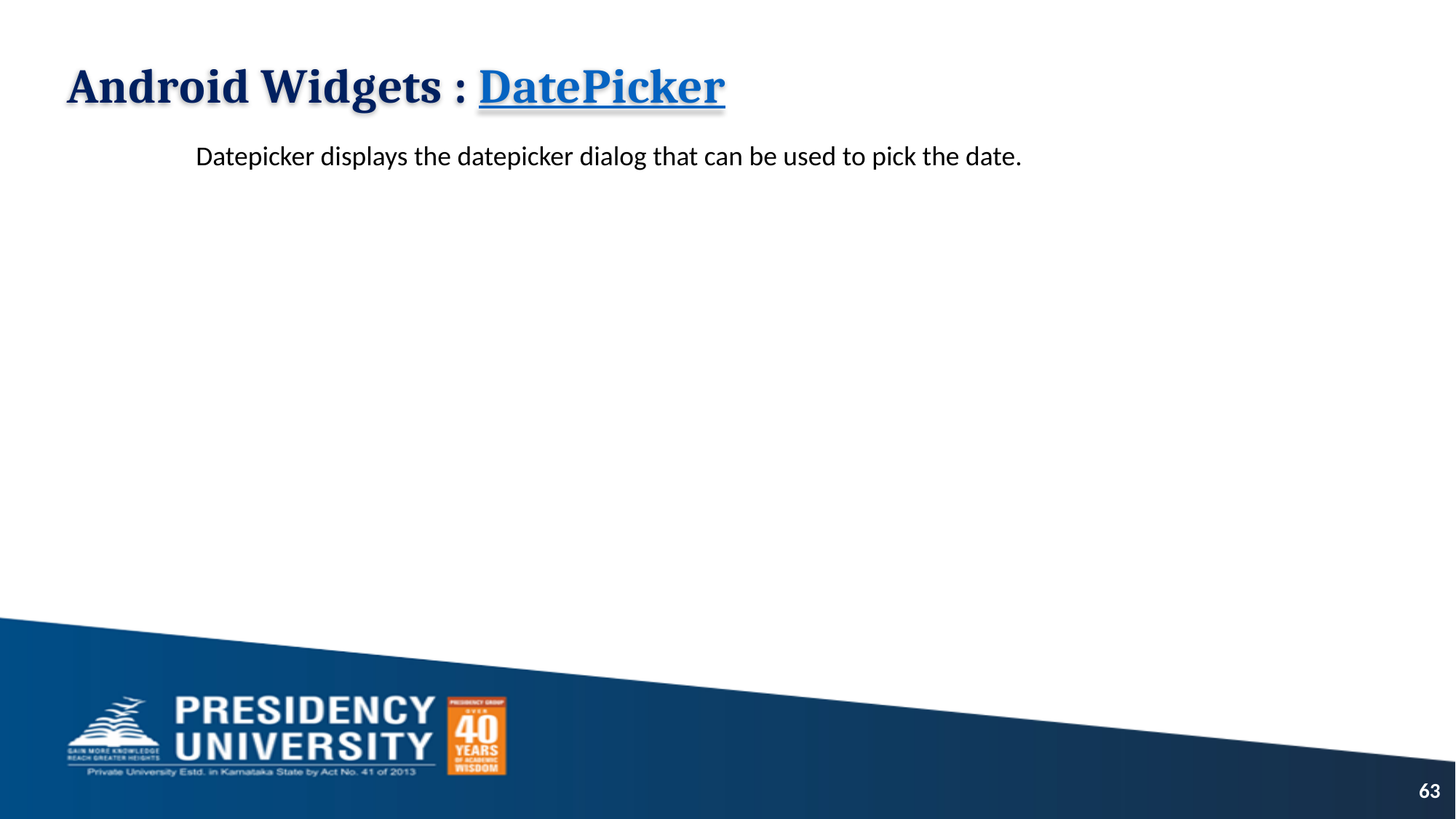

Android Widgets : DatePicker

Datepicker displays the datepicker dialog that can be used to pick the date.
63